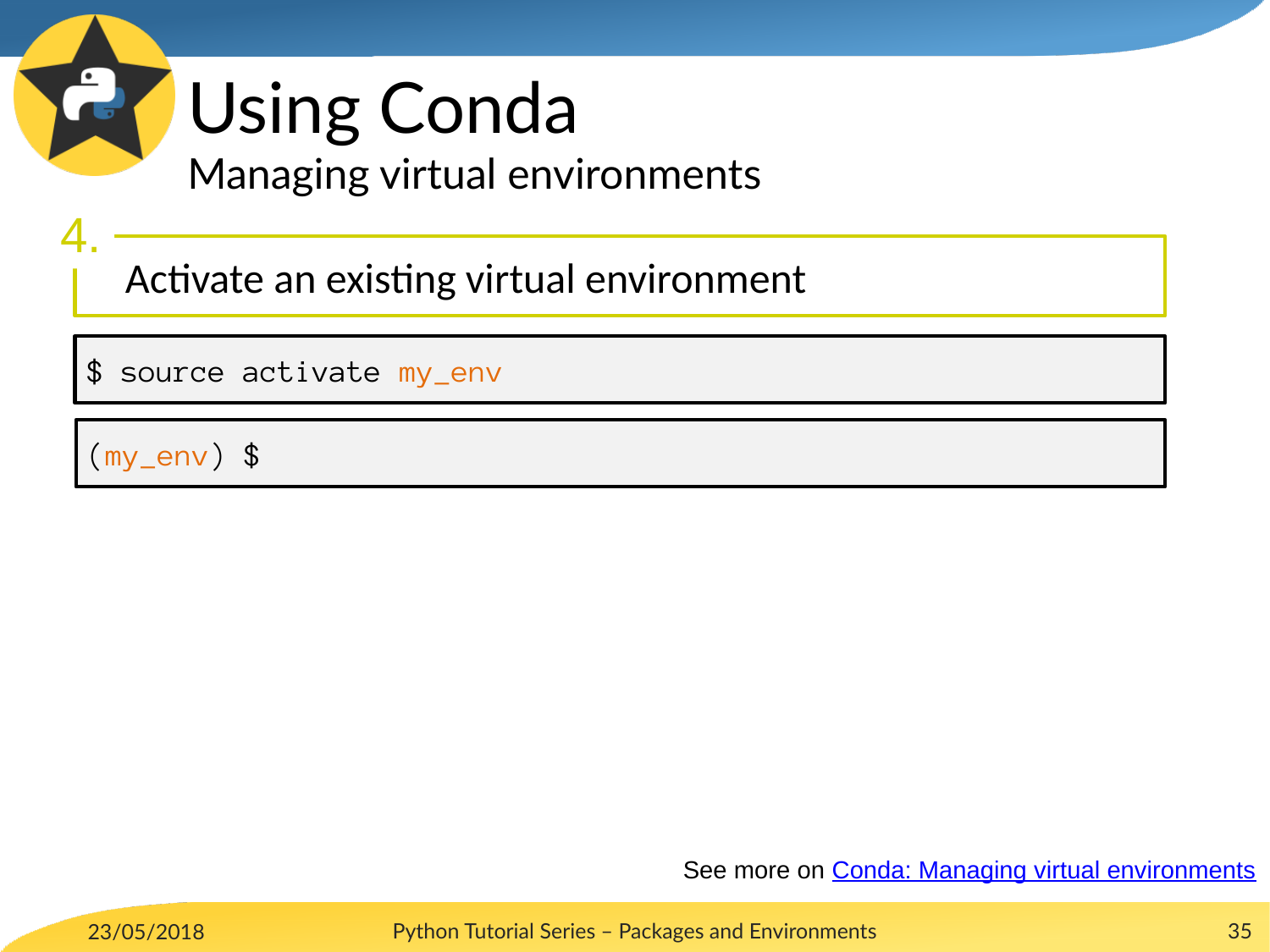

# Using Conda Managing virtual environments
4.
Activate an existing virtual environment
$ source activate my_env
(my_env) $
See more on Conda: Managing virtual environments
Python Tutorial Series – Packages and Environments
35
23/05/2018